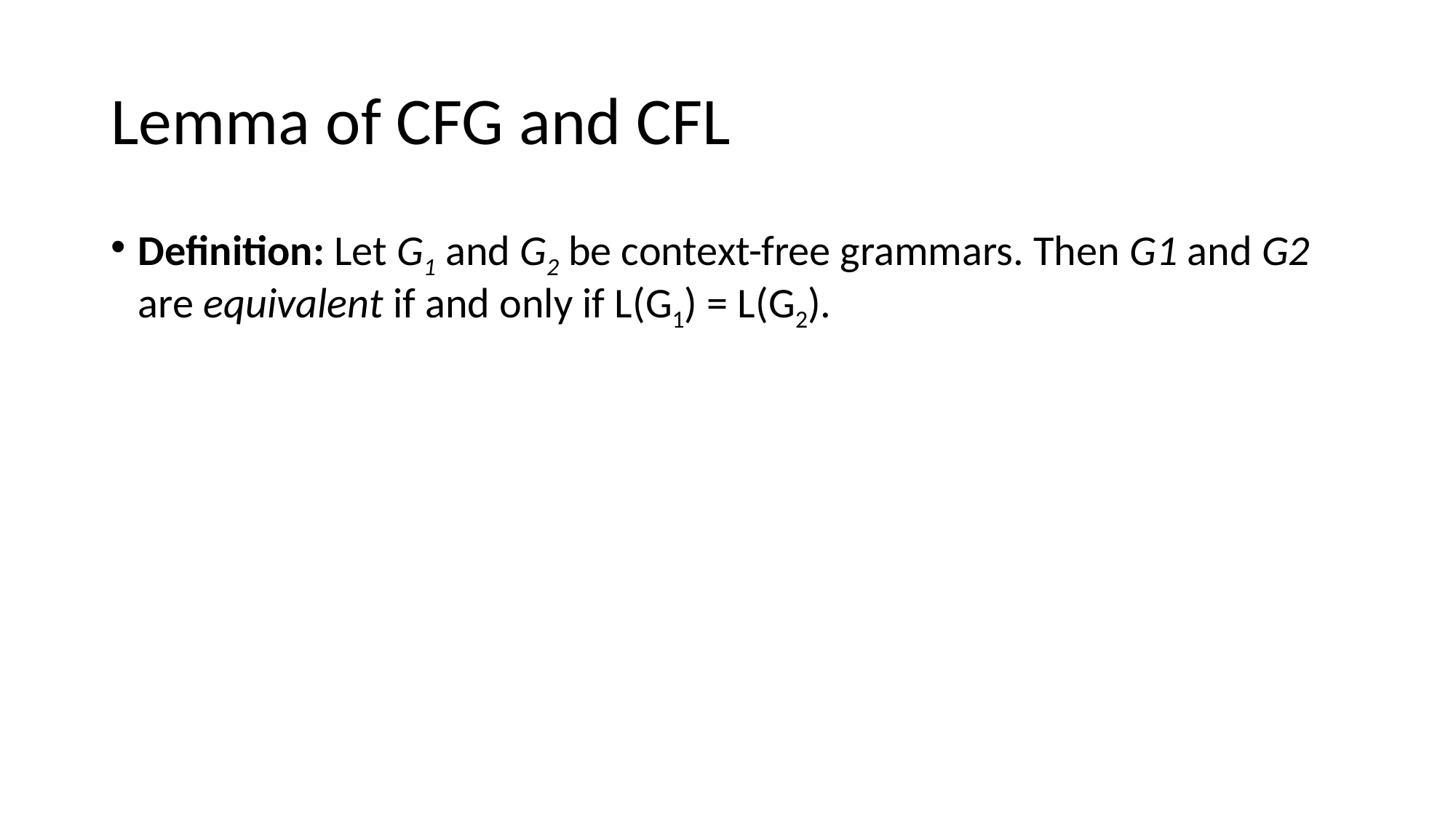

# Lemma of CFG and CFL
Definition: Let G1 and G2 be context-free grammars. Then G1 and G2 are equivalent if and only if L(G1) = L(G2).